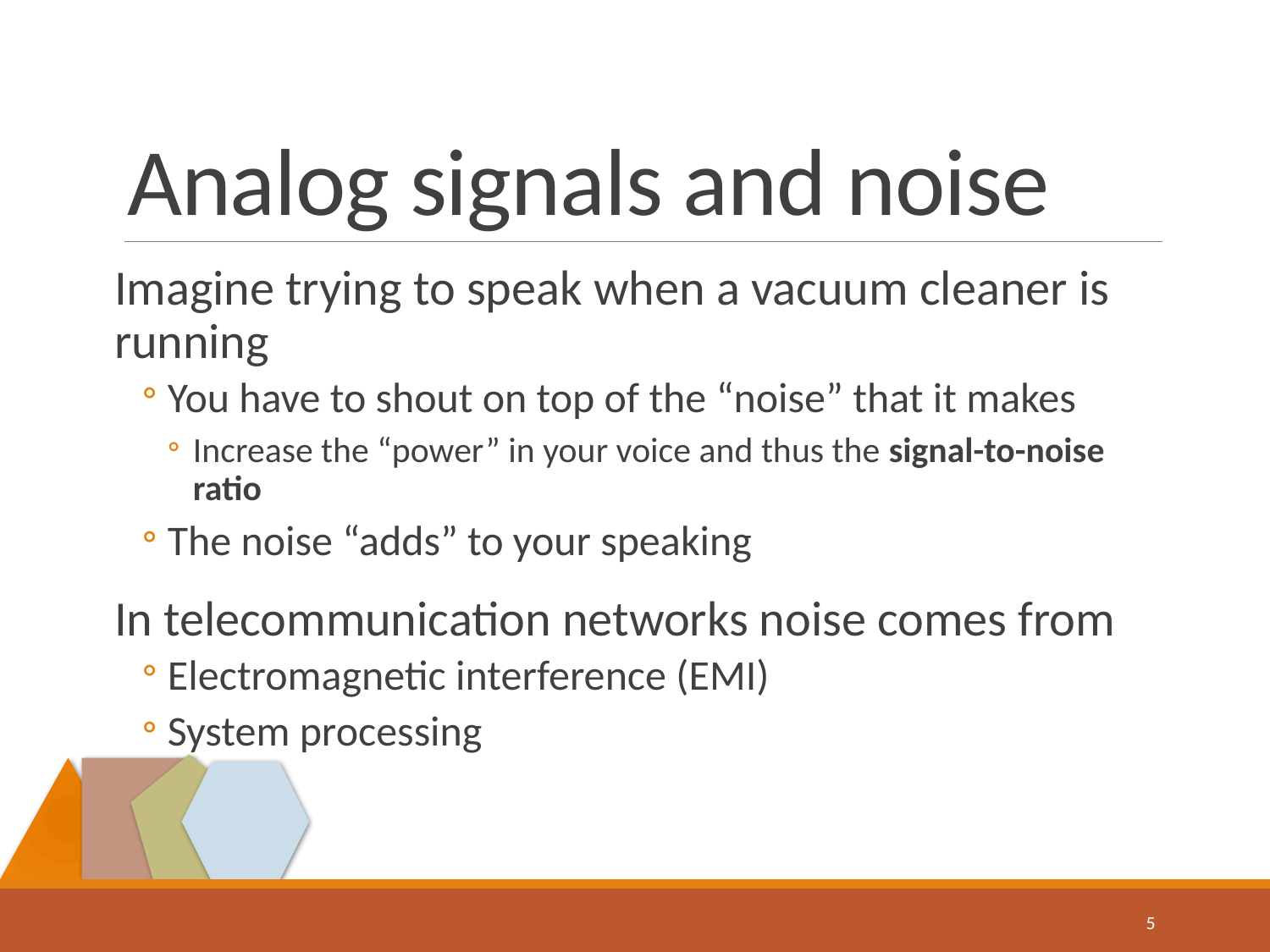

# Analog signals and noise
Imagine trying to speak when a vacuum cleaner is running
You have to shout on top of the “noise” that it makes
Increase the “power” in your voice and thus the signal-to-noise ratio
The noise “adds” to your speaking
In telecommunication networks noise comes from
Electromagnetic interference (EMI)
System processing
5